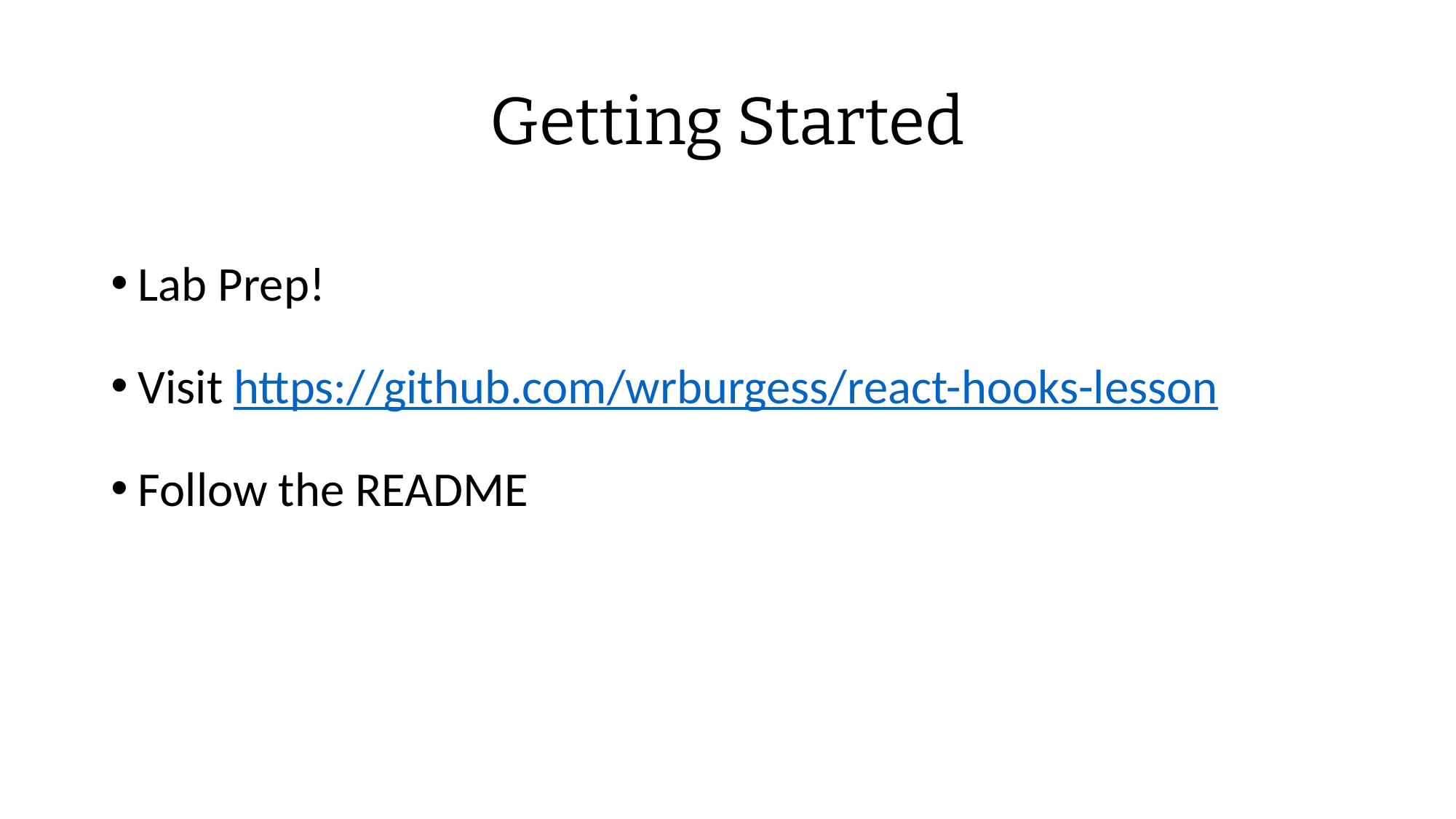

# Getting Started
Lab Prep!
Visit https://github.com/wrburgess/react-hooks-lesson
Follow the README